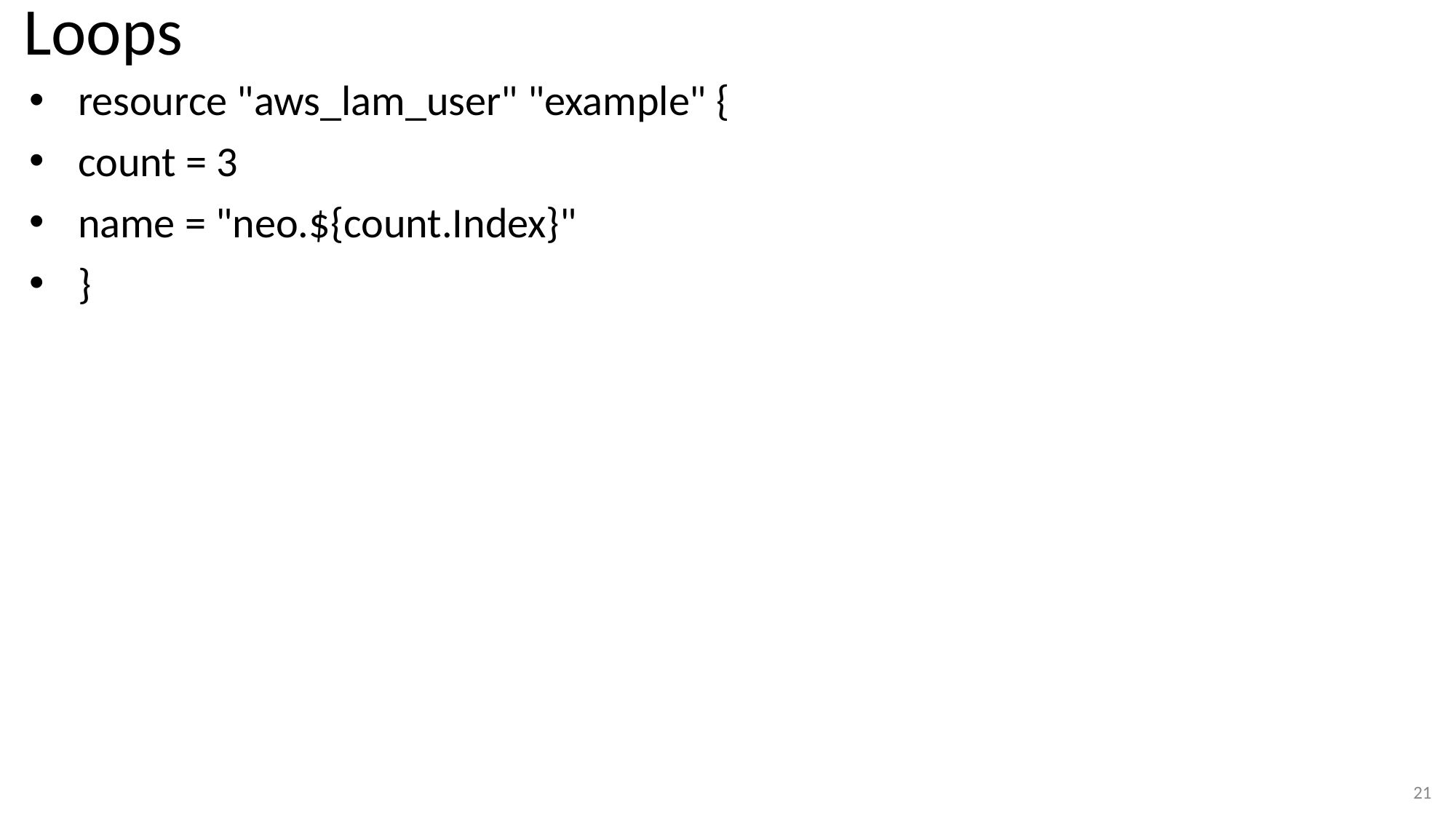

# Loops
resource "aws_lam_user" "example" {
count = 3
name = "neo.${count.Index}"
}
21